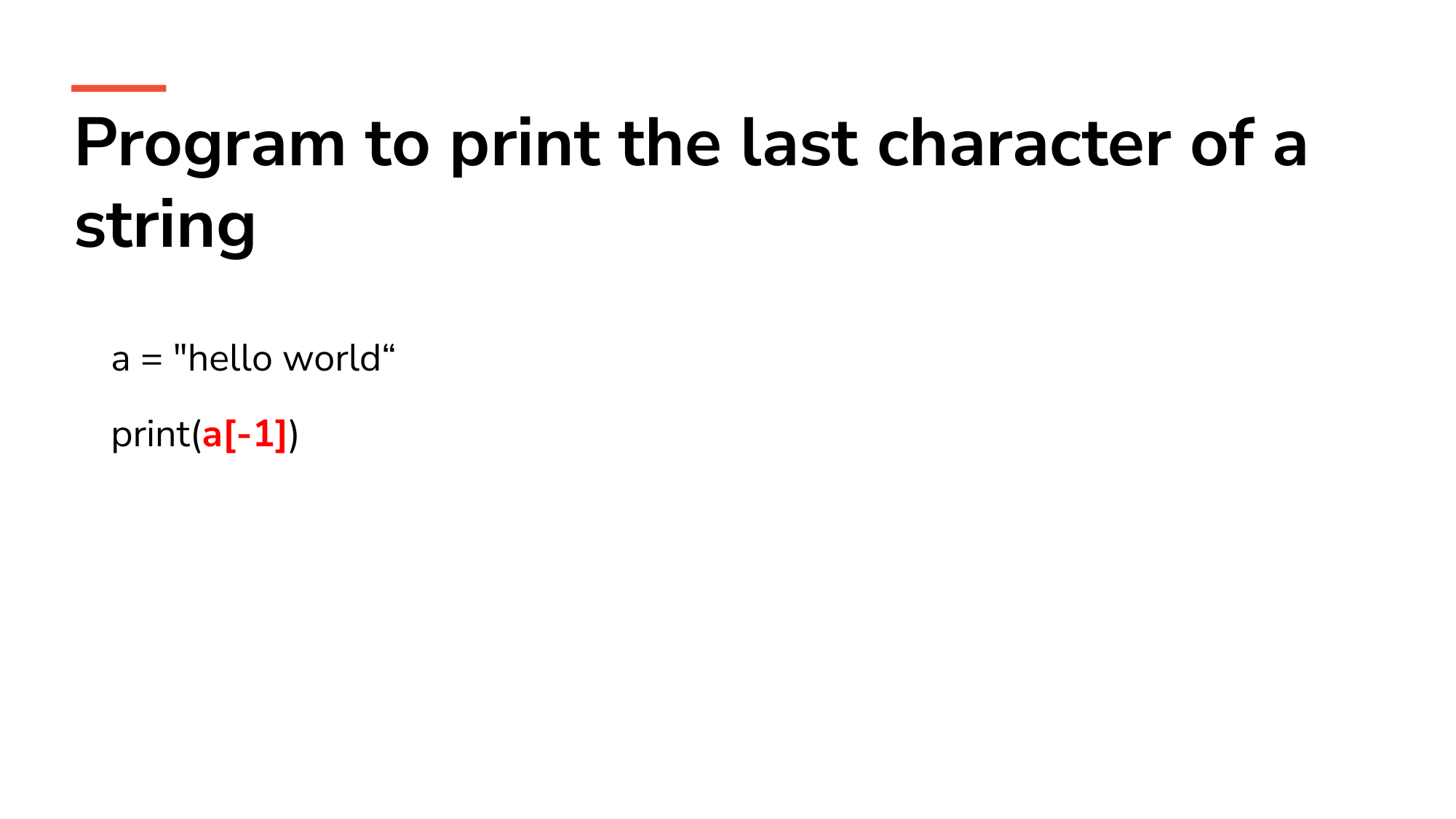

Program to print the last character of a string
a = "hello world“
print(a[-1])